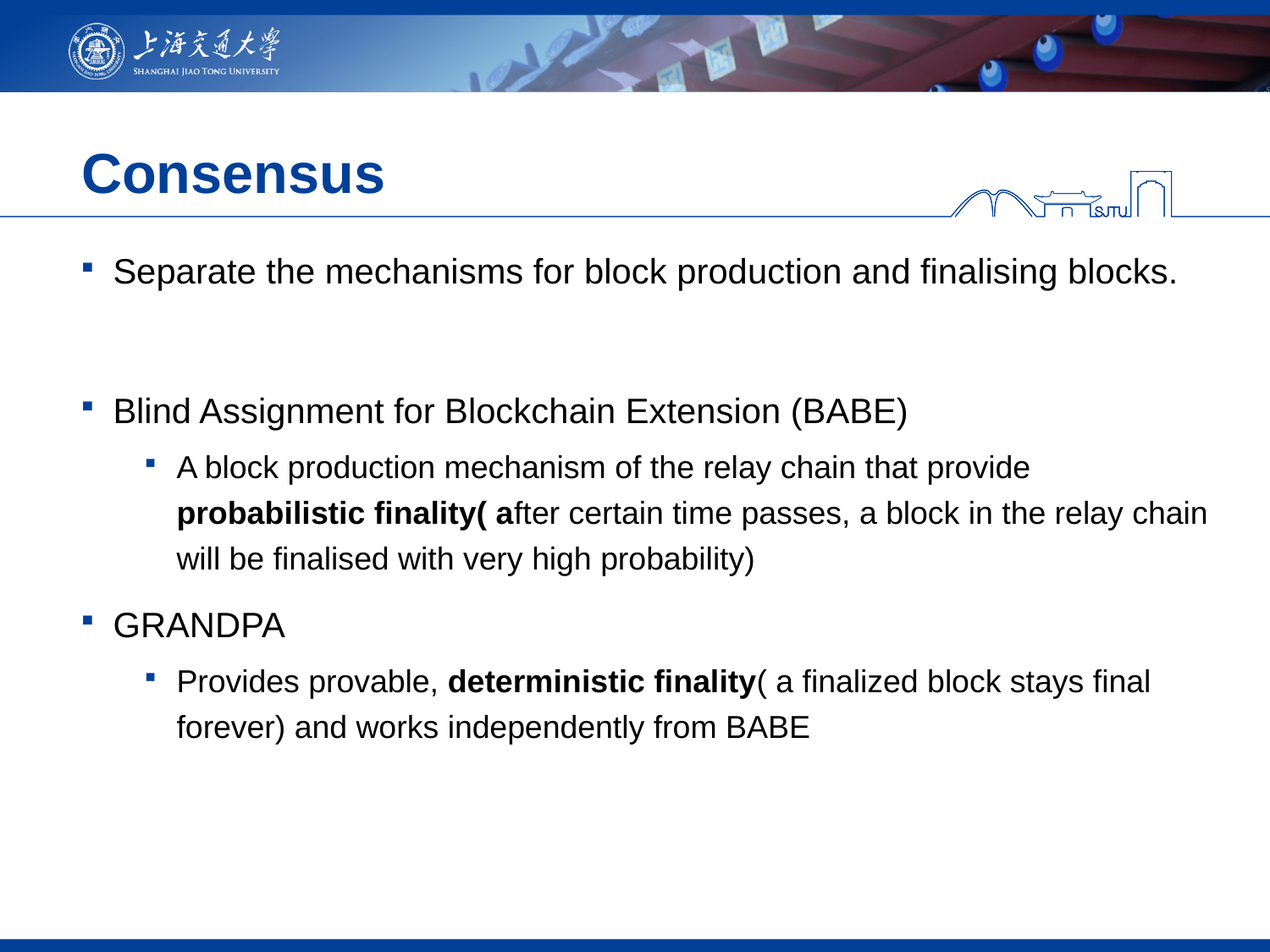

# Consensus
Separate the mechanisms for block production and finalising blocks.

Blind Assignment for Blockchain Extension (BABE)
A block production mechanism of the relay chain that provide probabilistic finality( after certain time passes, a block in the relay chain will be finalised with very high probability)
GRANDPA
Provides provable, deterministic finality( a finalized block stays final forever) and works independently from BABE